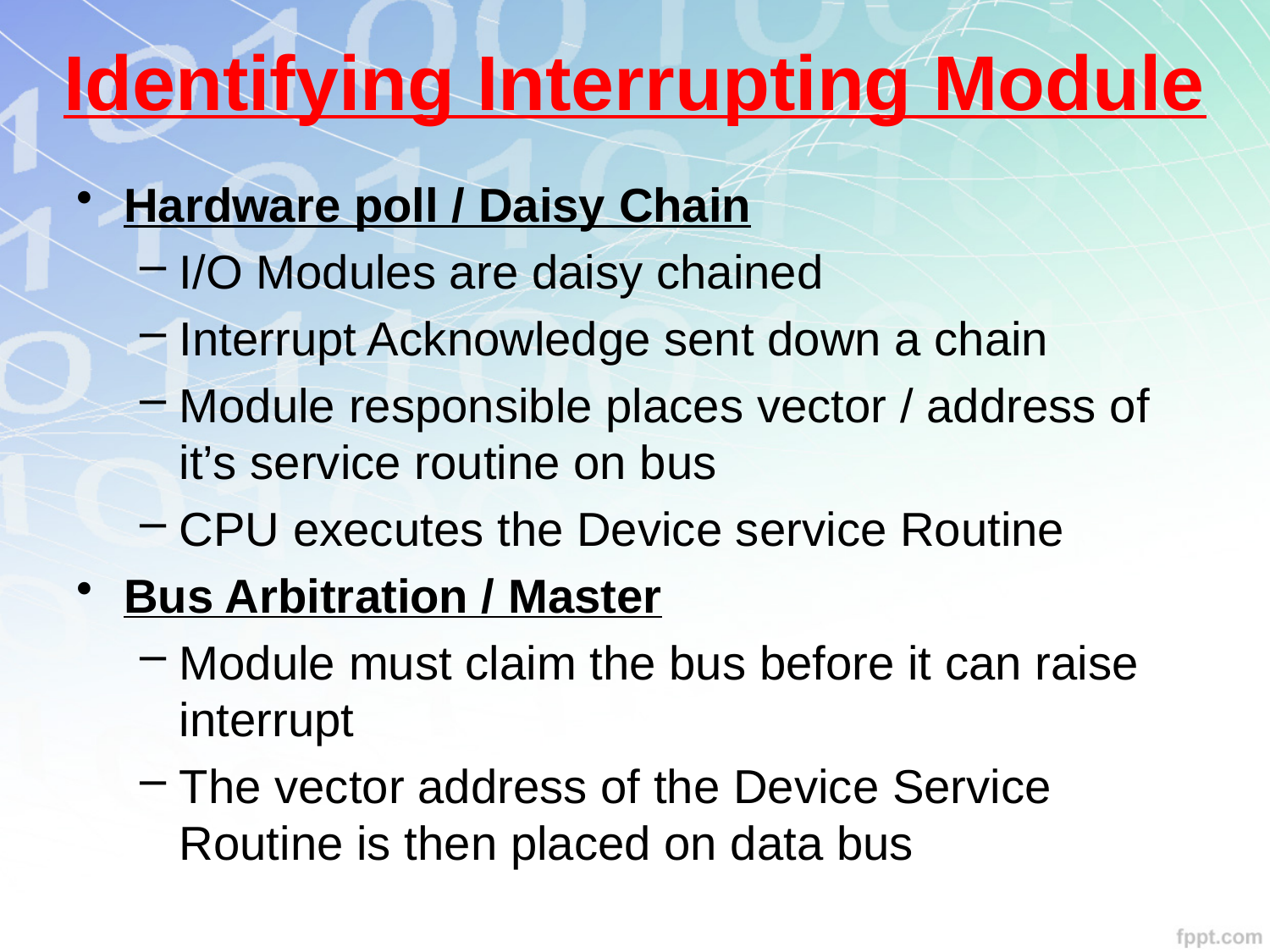

# Identifying Interrupting Module
Hardware poll / Daisy Chain
I/O Modules are daisy chained
Interrupt Acknowledge sent down a chain
Module responsible places vector / address of it’s service routine on bus
CPU executes the Device service Routine
Bus Arbitration / Master
Module must claim the bus before it can raise interrupt
The vector address of the Device Service Routine is then placed on data bus